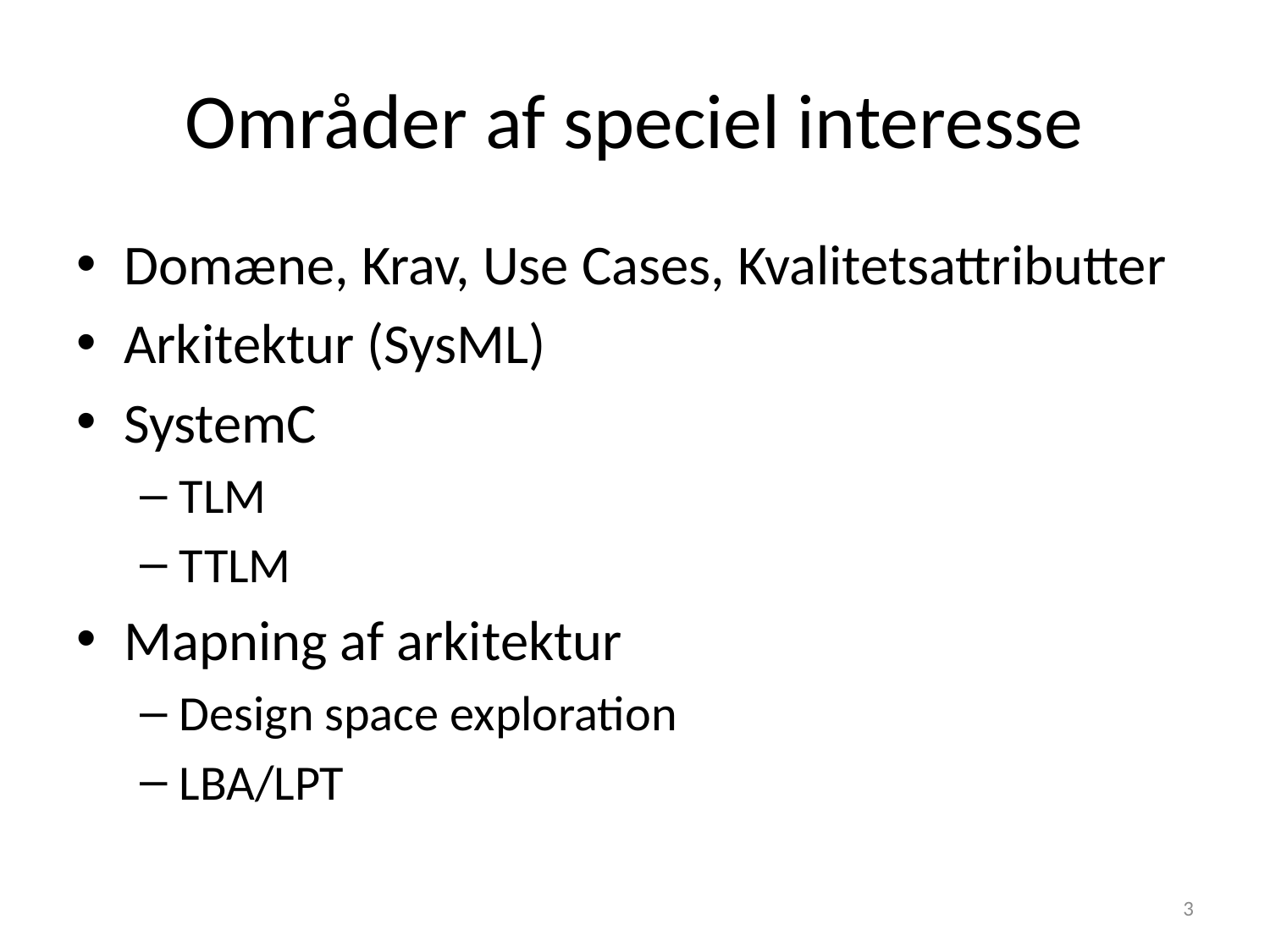

# Områder af speciel interesse
Domæne, Krav, Use Cases, Kvalitetsattributter
Arkitektur (SysML)
SystemC
TLM
TTLM
Mapning af arkitektur
Design space exploration
LBA/LPT
3